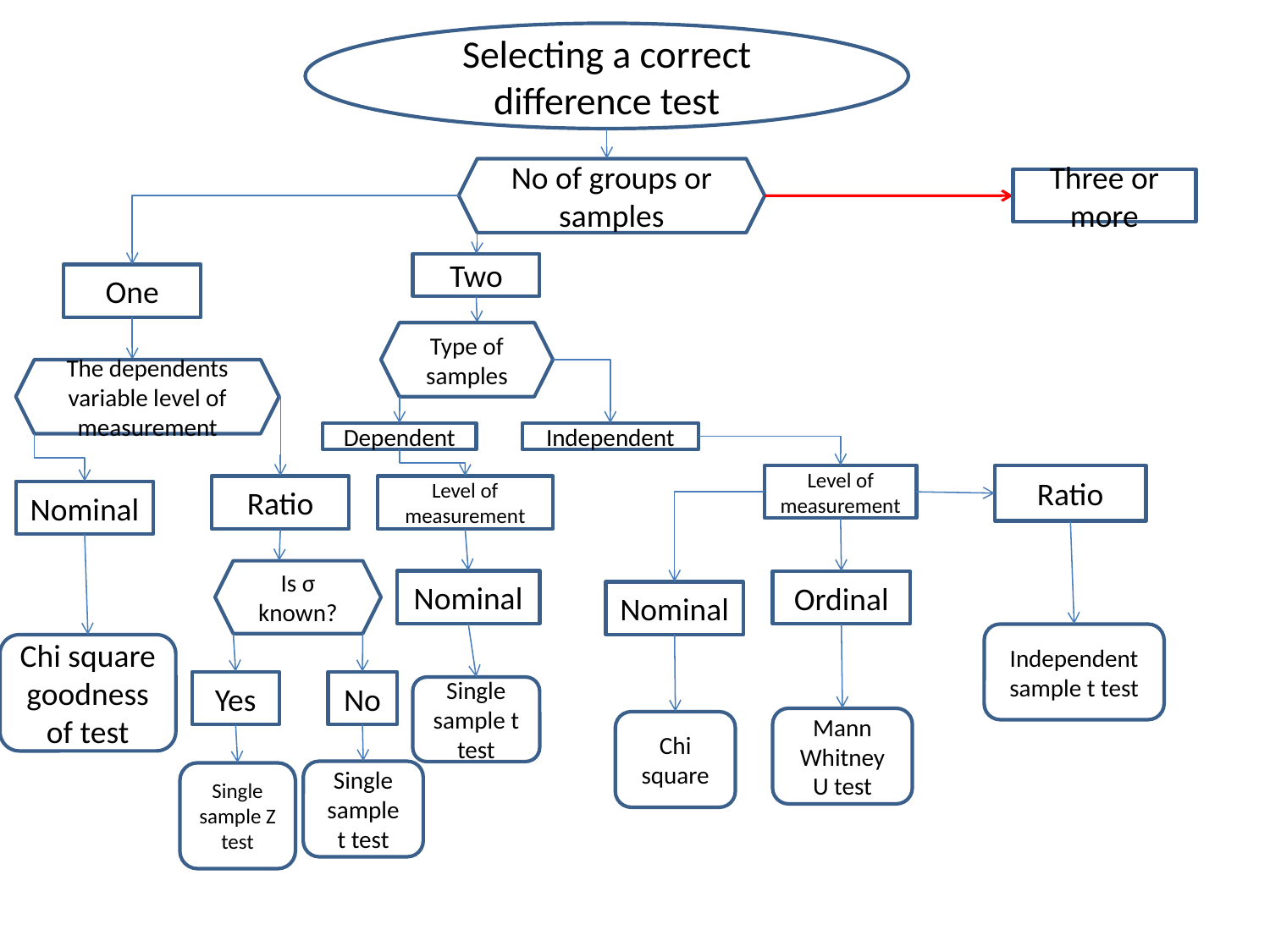

Selecting a correct difference test
No of groups or samples
Three or more
Two
One
Type of samples
The dependents variable level of measurement
Dependent
Independent
Level of measurement
Ratio
Ratio
Level of measurement
Nominal
Is σ known?
Nominal
Ordinal
Nominal
Independent sample t test
Chi square goodness of test
Yes
No
Single sample t test
Mann Whitney U test
Chi square
Single sample t test
Single sample Z test